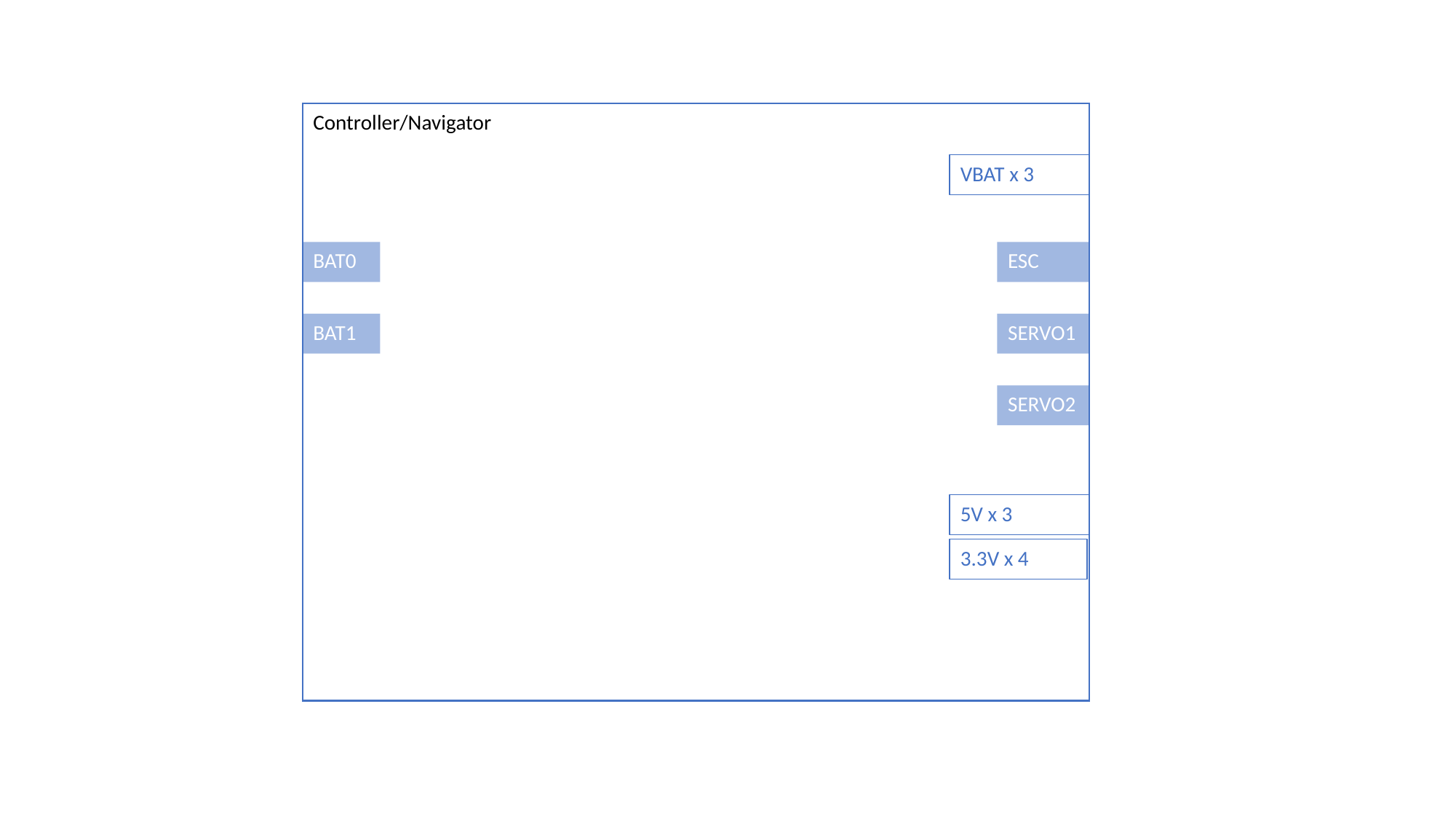

Controller/Navigator
VBAT x 3

ESC
BAT0
SERVO1
BAT1
SERVO2
5V x 3

3.3V x 4